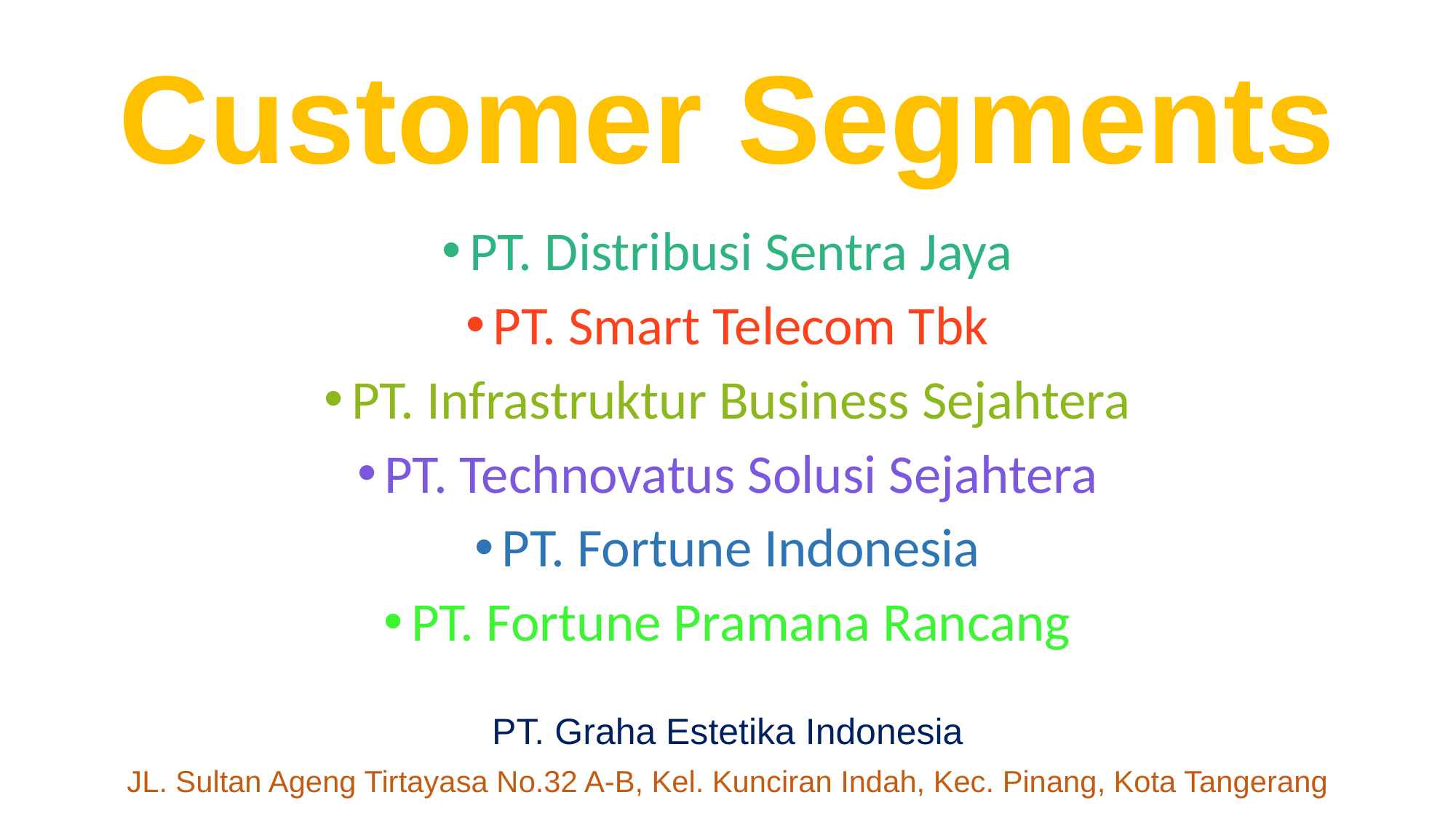

# Customer Segments
PT. Distribusi Sentra Jaya
PT. Smart Telecom Tbk
PT. Infrastruktur Business Sejahtera
PT. Technovatus Solusi Sejahtera
PT. Fortune Indonesia
PT. Fortune Pramana Rancang
PT. Graha Estetika Indonesia
JL. Sultan Ageng Tirtayasa No.32 A-B, Kel. Kunciran Indah, Kec. Pinang, Kota Tangerang